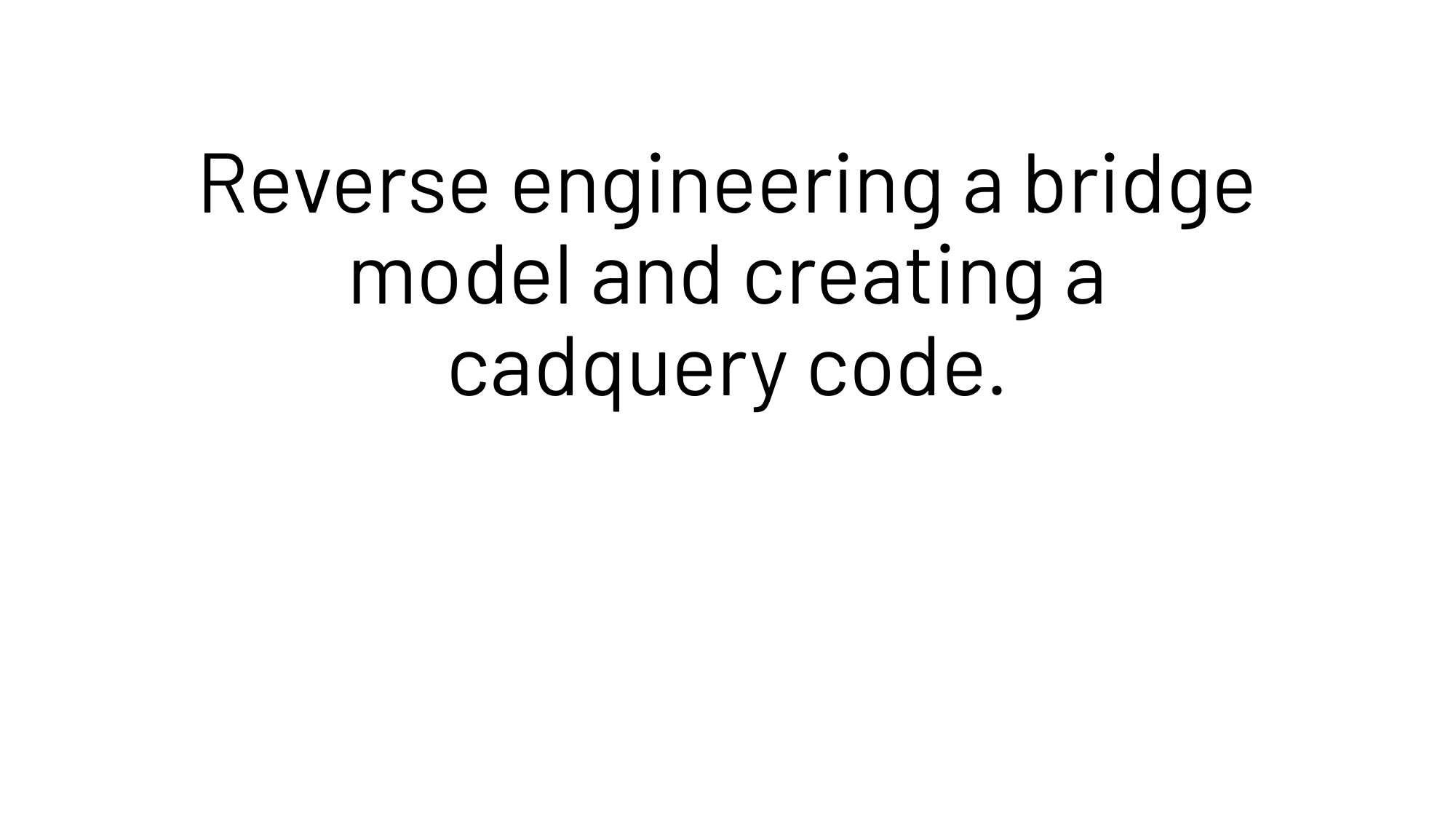

# Reverse engineering a bridge model and creating a cadquery code.